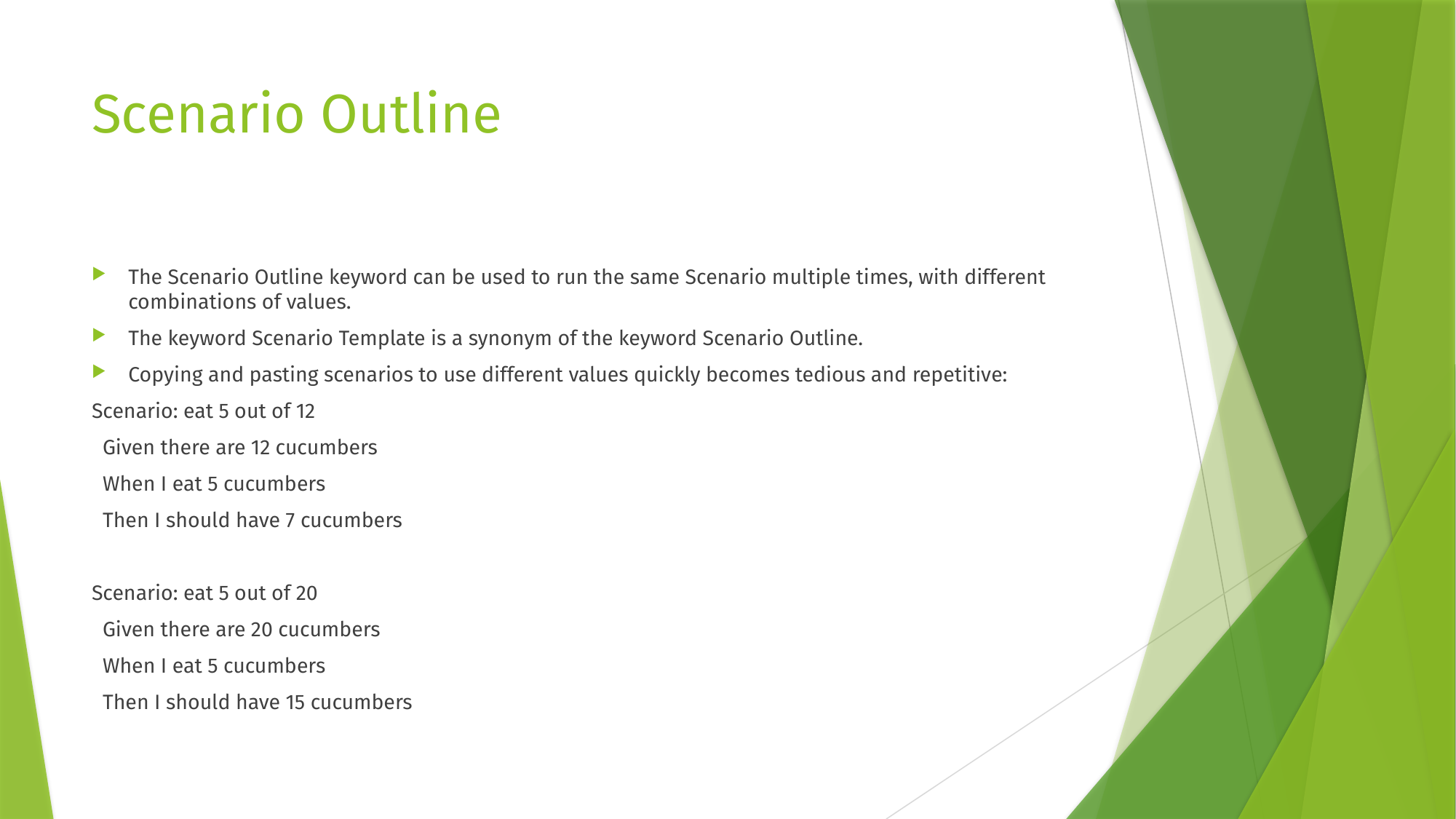

# Scenario Outline
The Scenario Outline keyword can be used to run the same Scenario multiple times, with different combinations of values.
The keyword Scenario Template is a synonym of the keyword Scenario Outline.
Copying and pasting scenarios to use different values quickly becomes tedious and repetitive:
Scenario: eat 5 out of 12
  Given there are 12 cucumbers
  When I eat 5 cucumbers
  Then I should have 7 cucumbers

Scenario: eat 5 out of 20
  Given there are 20 cucumbers
  When I eat 5 cucumbers
  Then I should have 15 cucumbers